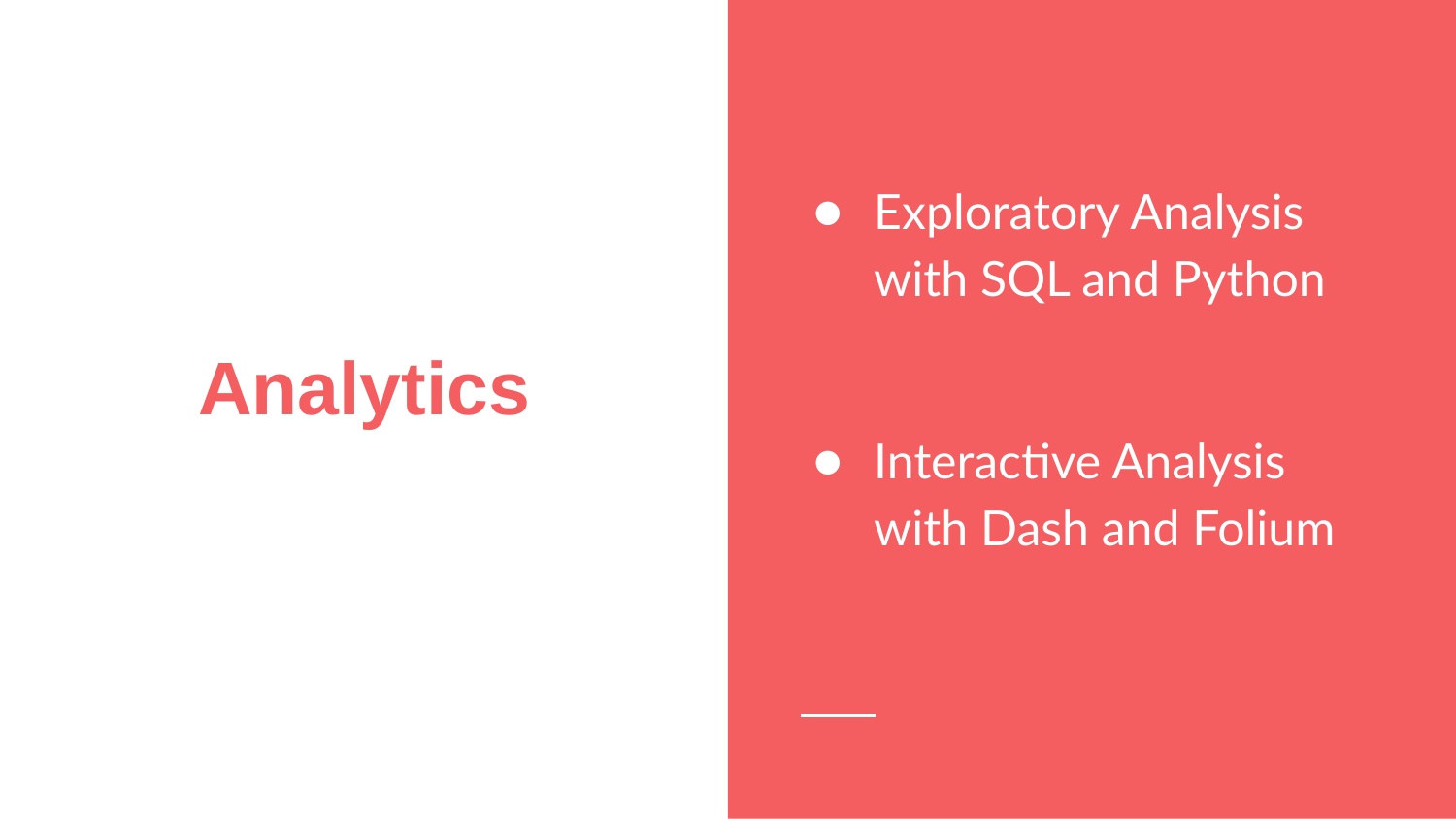

Exploratory Analysis with SQL and Python

Interactive Analysis with Dash and Folium

# Analytics